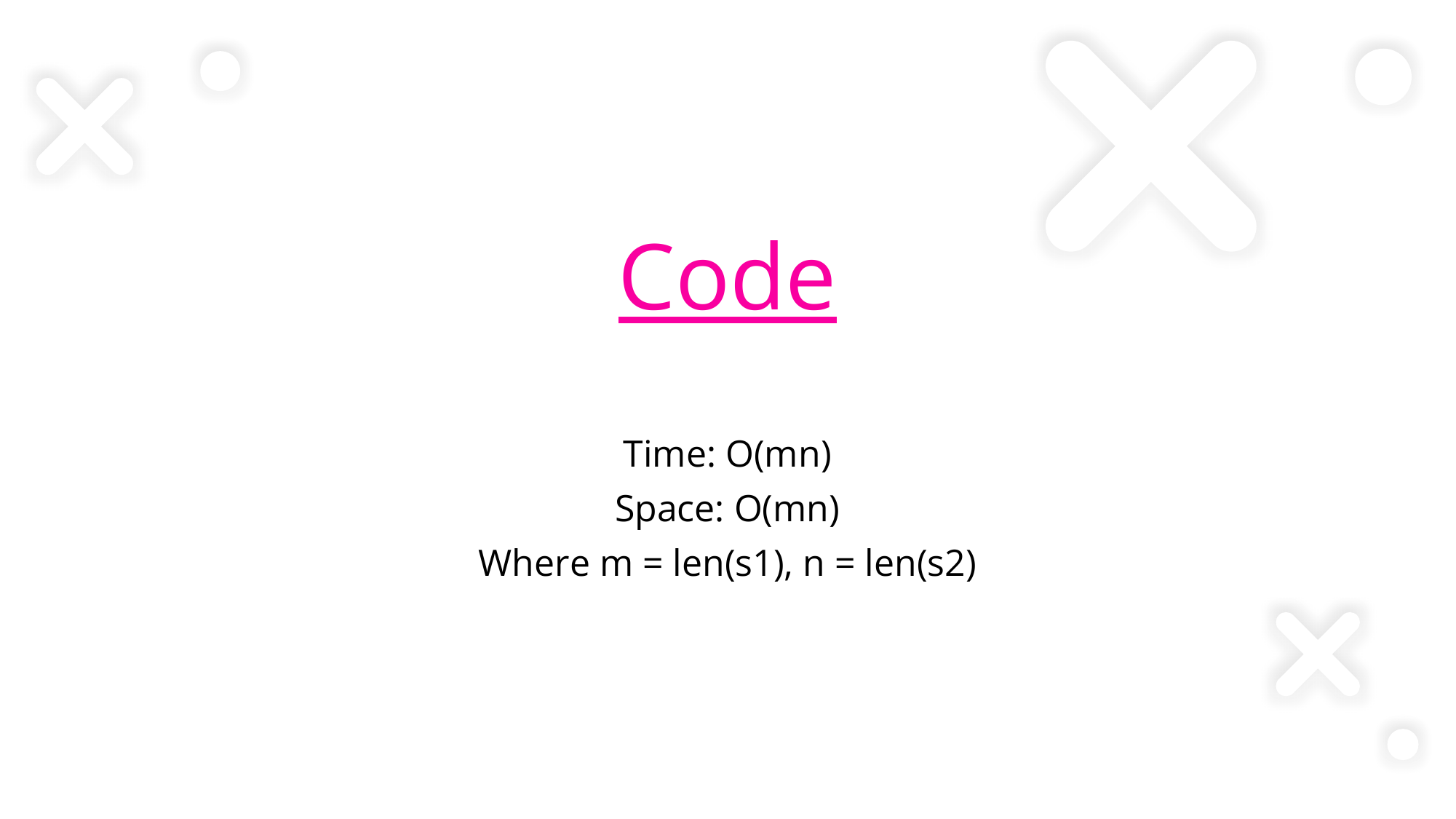

# Code
Time: O(mn)
Space: O(mn)
Where m = len(s1), n = len(s2)